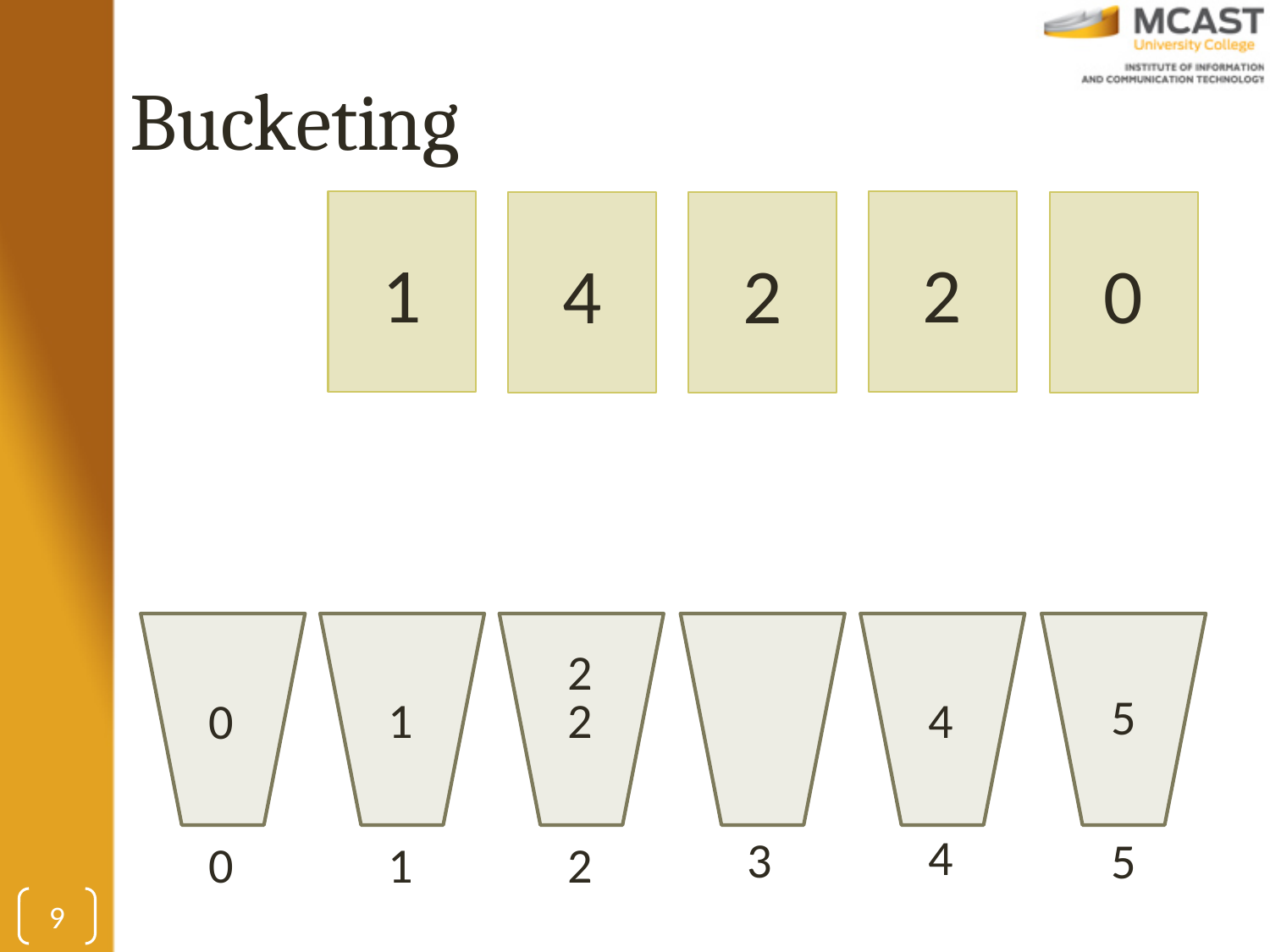

# Bucketing
1
2
2
0
4

2
5
2
1
4
0
4
3
5
0
1
2
9